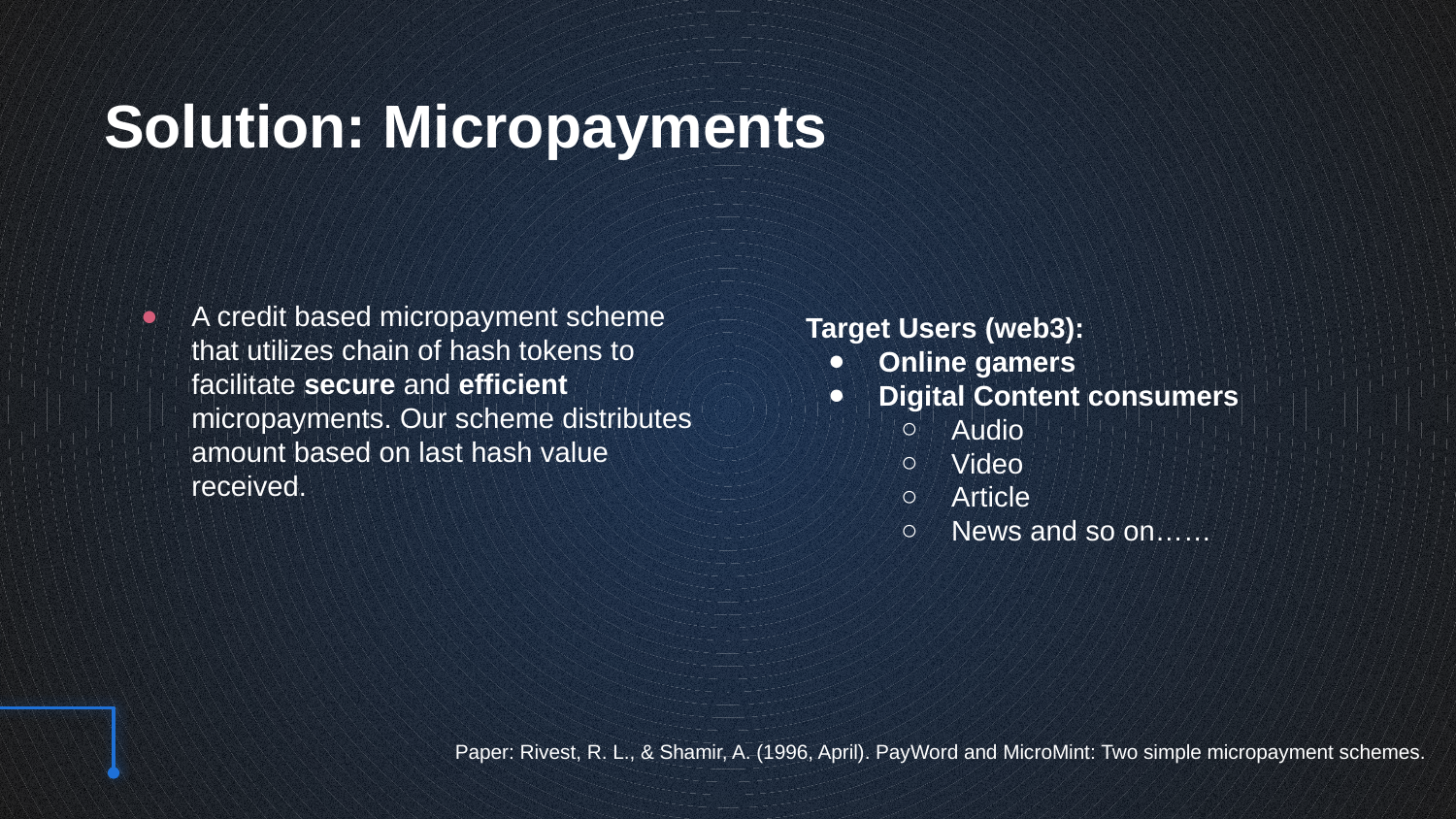

Solution: Micropayments

A credit based micropayment scheme that utilizes chain of hash tokens to facilitate secure and efficient micropayments. Our scheme distributes amount based on last hash value received.
Target Users (web3):
Online gamers
Digital Content consumers
Audio
Video
Article
News and so on……
Paper: Rivest, R. L., & Shamir, A. (1996, April). PayWord and MicroMint: Two simple micropayment schemes.